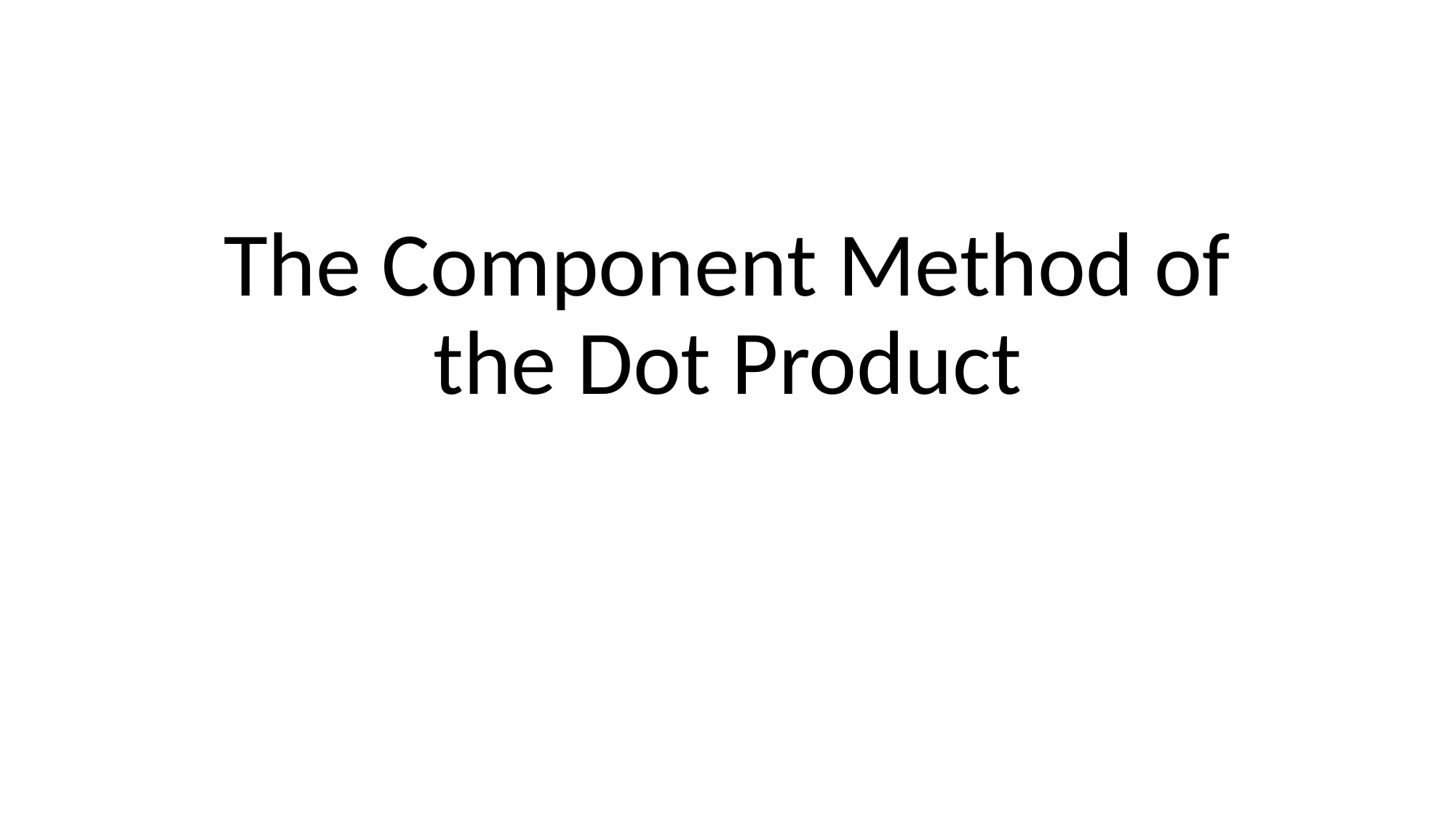

# The Component Method of the Dot Product